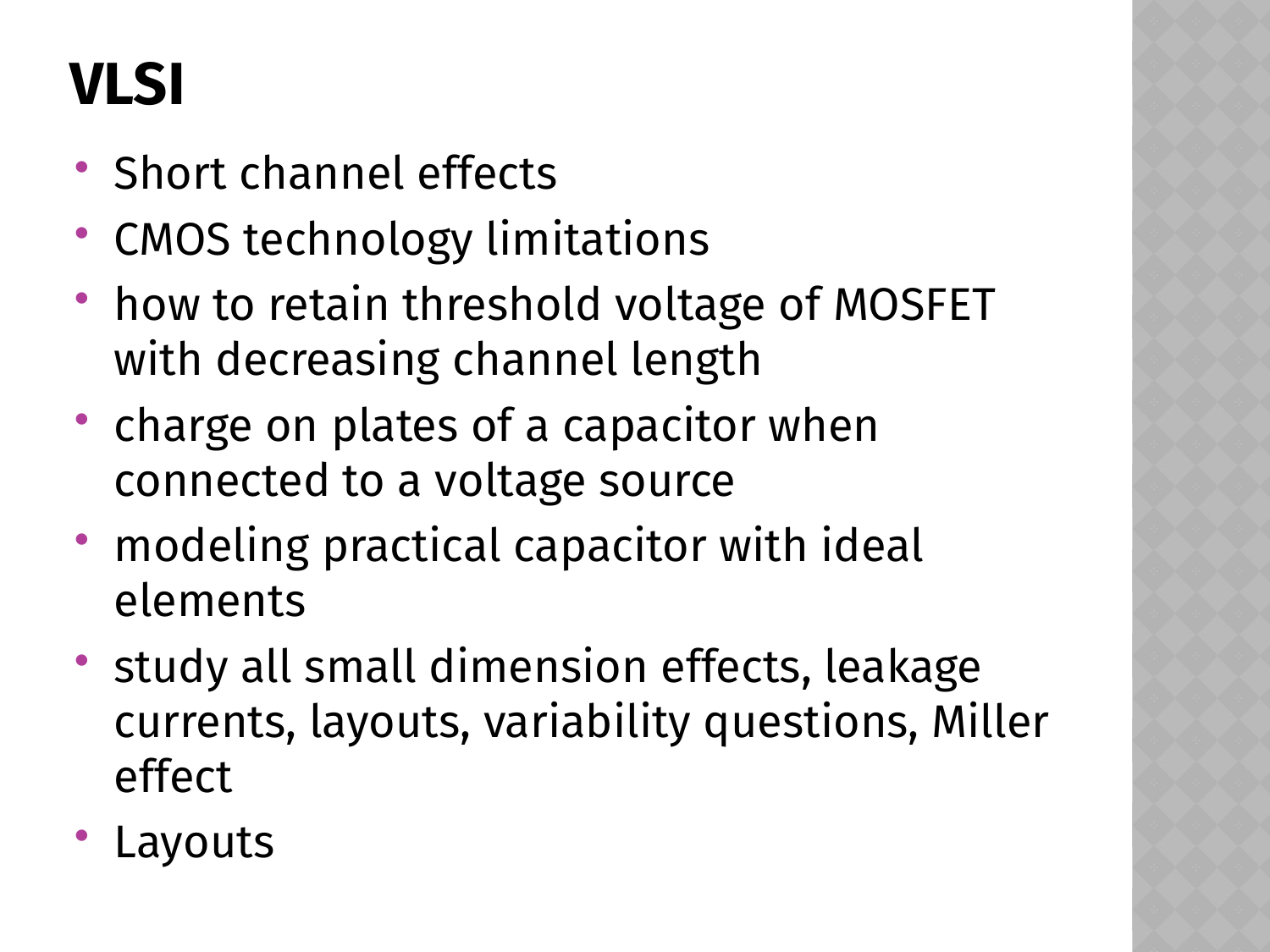

# VLSI
Short channel effects
CMOS technology limitations
how to retain threshold voltage of MOSFET with decreasing channel length
charge on plates of a capacitor when connected to a voltage source
modeling practical capacitor with ideal elements
study all small dimension effects, leakage currents, layouts, variability questions, Miller effect
Layouts